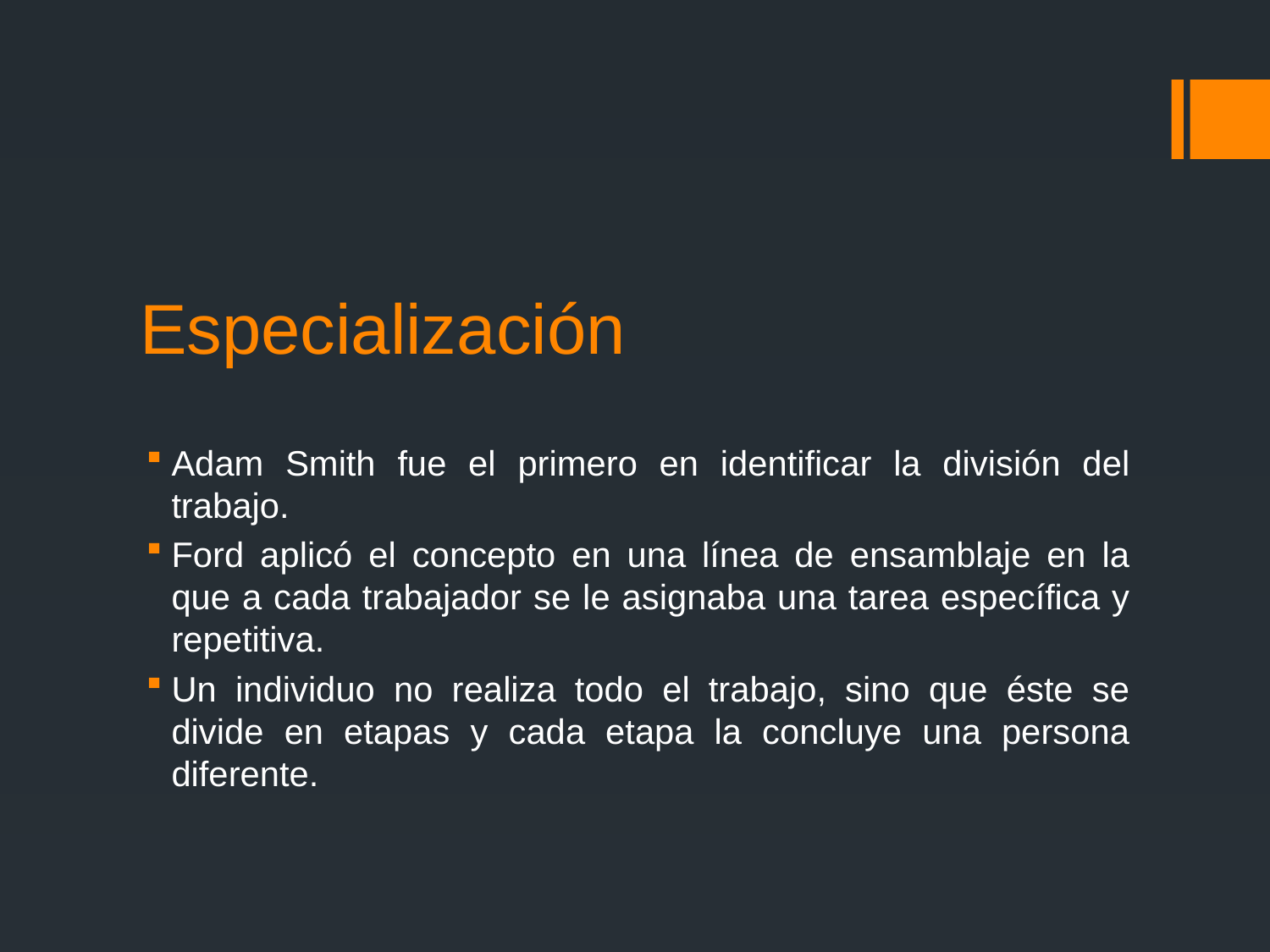

# Especialización

Adam Smith fue el primero en identificar la división del trabajo.
Ford aplicó el concepto en una línea de ensamblaje en la que a cada trabajador se le asignaba una tarea específica y repetitiva.
Un individuo no realiza todo el trabajo, sino que éste se divide en etapas y cada etapa la concluye una persona diferente.